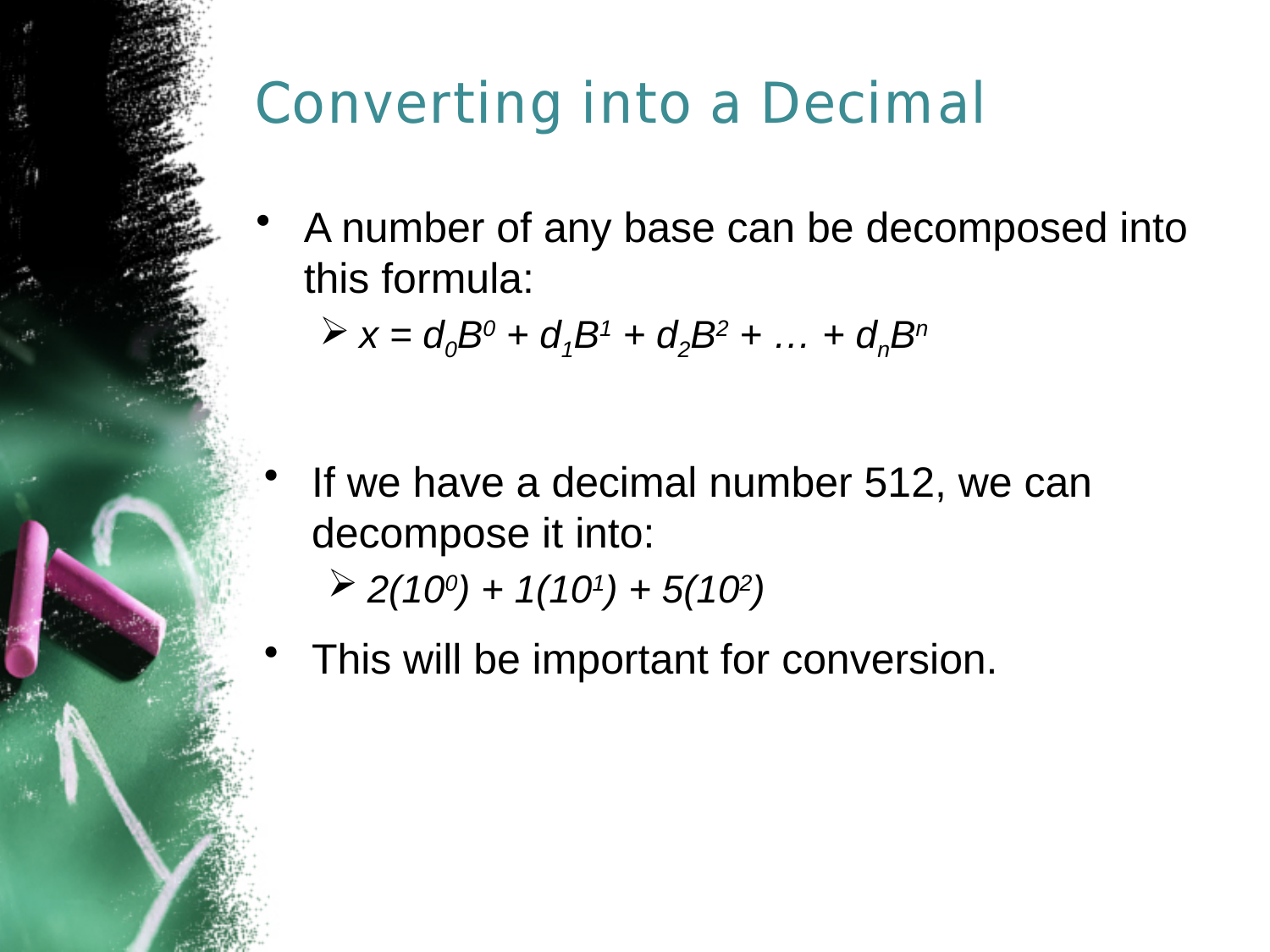

# Converting into a Decimal
A number of any base can be decomposed into this formula:
x = d0B0 + d1B1 + d2B2 + … + dnBn

If we have a decimal number 512, we can decompose it into:
2(100) + 1(101) + 5(102)
This will be important for conversion.